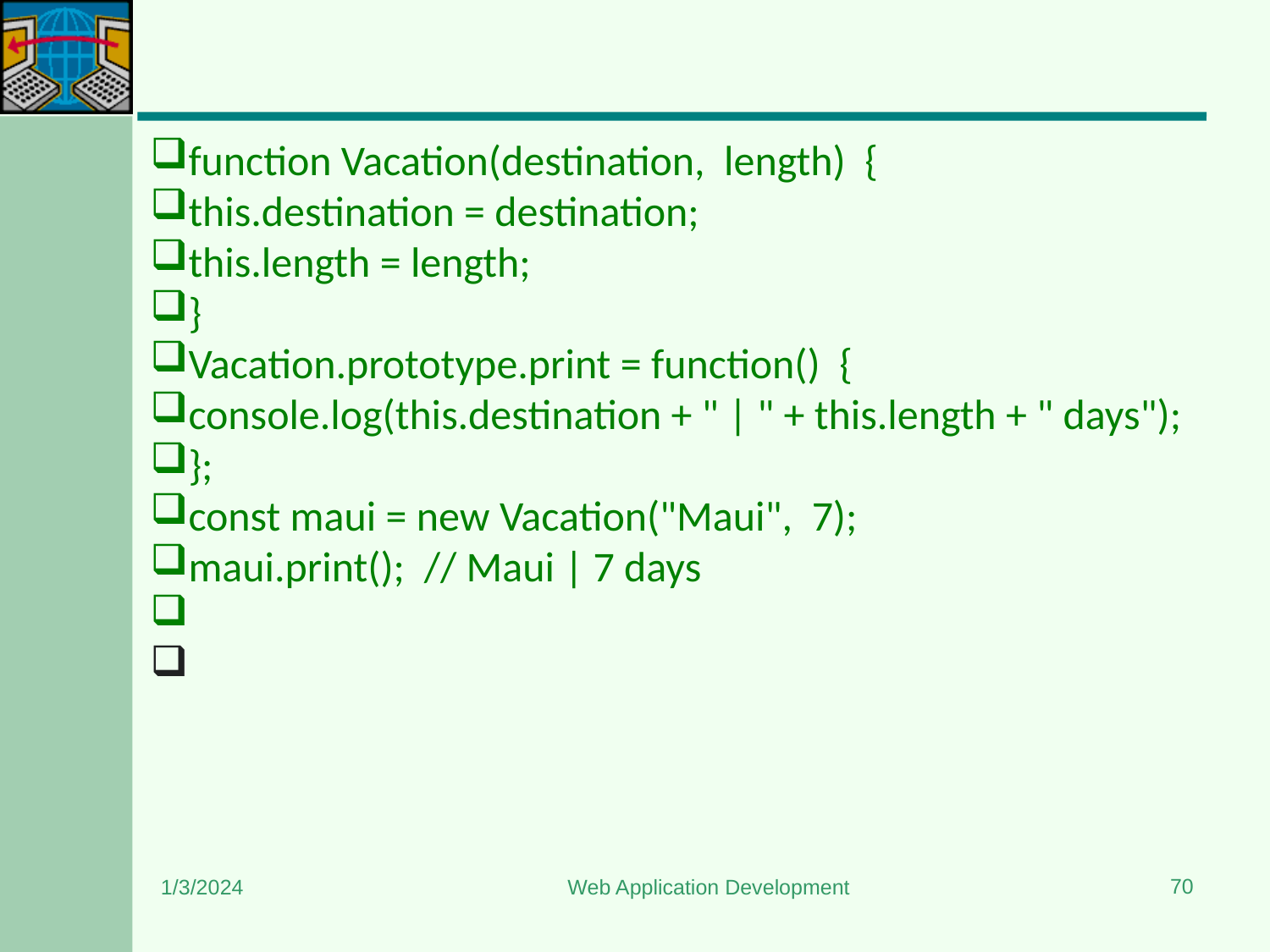

#
function Vacation(destination,  length)  {
this.destination = destination;
this.length = length;
}
Vacation.prototype.print = function()  {
console.log(this.destination + " | " + this.length + " days");
};
const maui = new Vacation("Maui",  7);
maui.print();  // Maui | 7 days

70
1/3/2024
Web Application Development